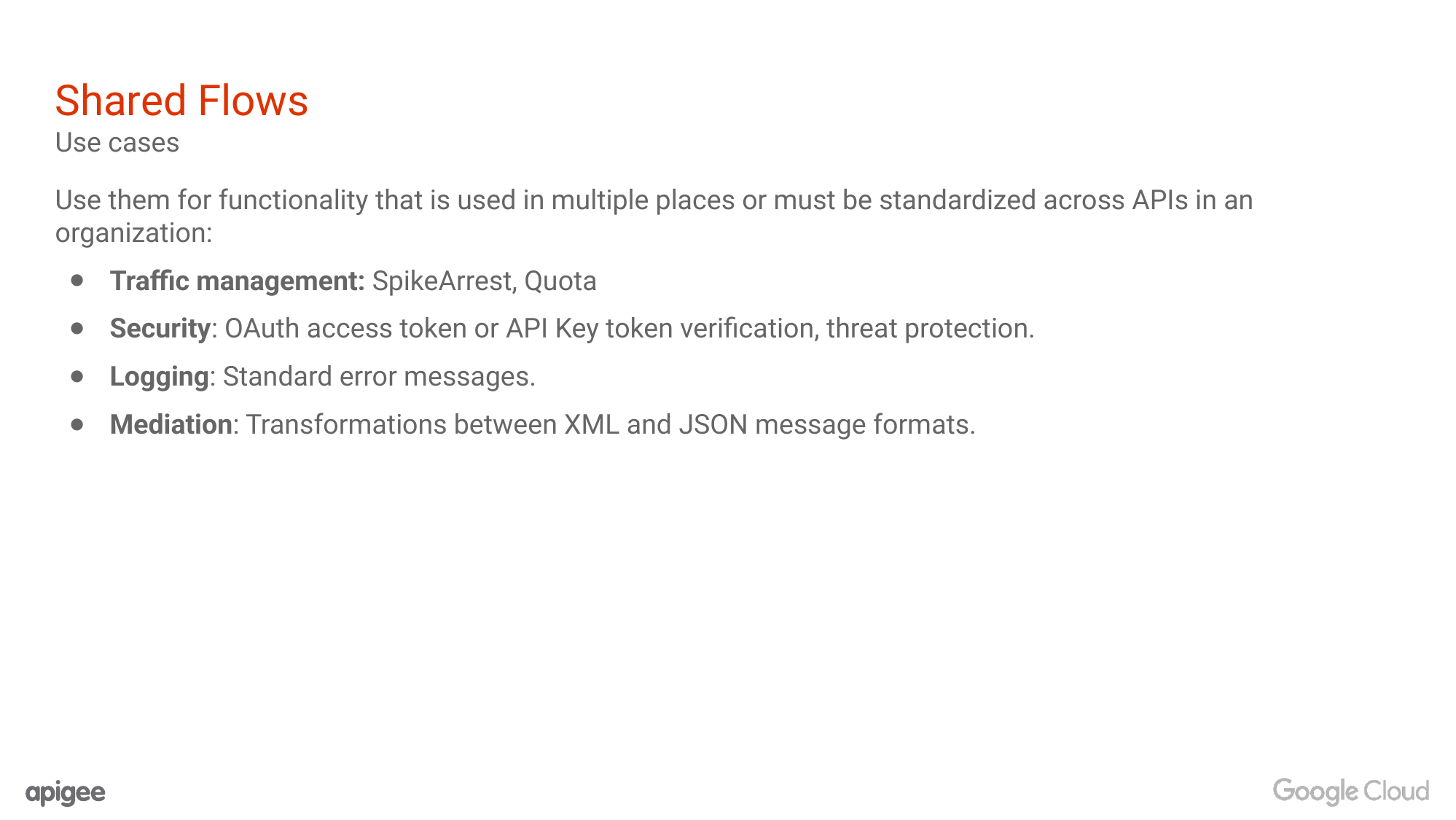

Shared Flows
Use cases
Use them for functionality that is used in multiple places or must be standardized across APIs in an organization:
Traffic management: SpikeArrest, Quota
Security: OAuth access token or API Key token verification, threat protection.
Logging: Standard error messages.
Mediation: Transformations between XML and JSON message formats.